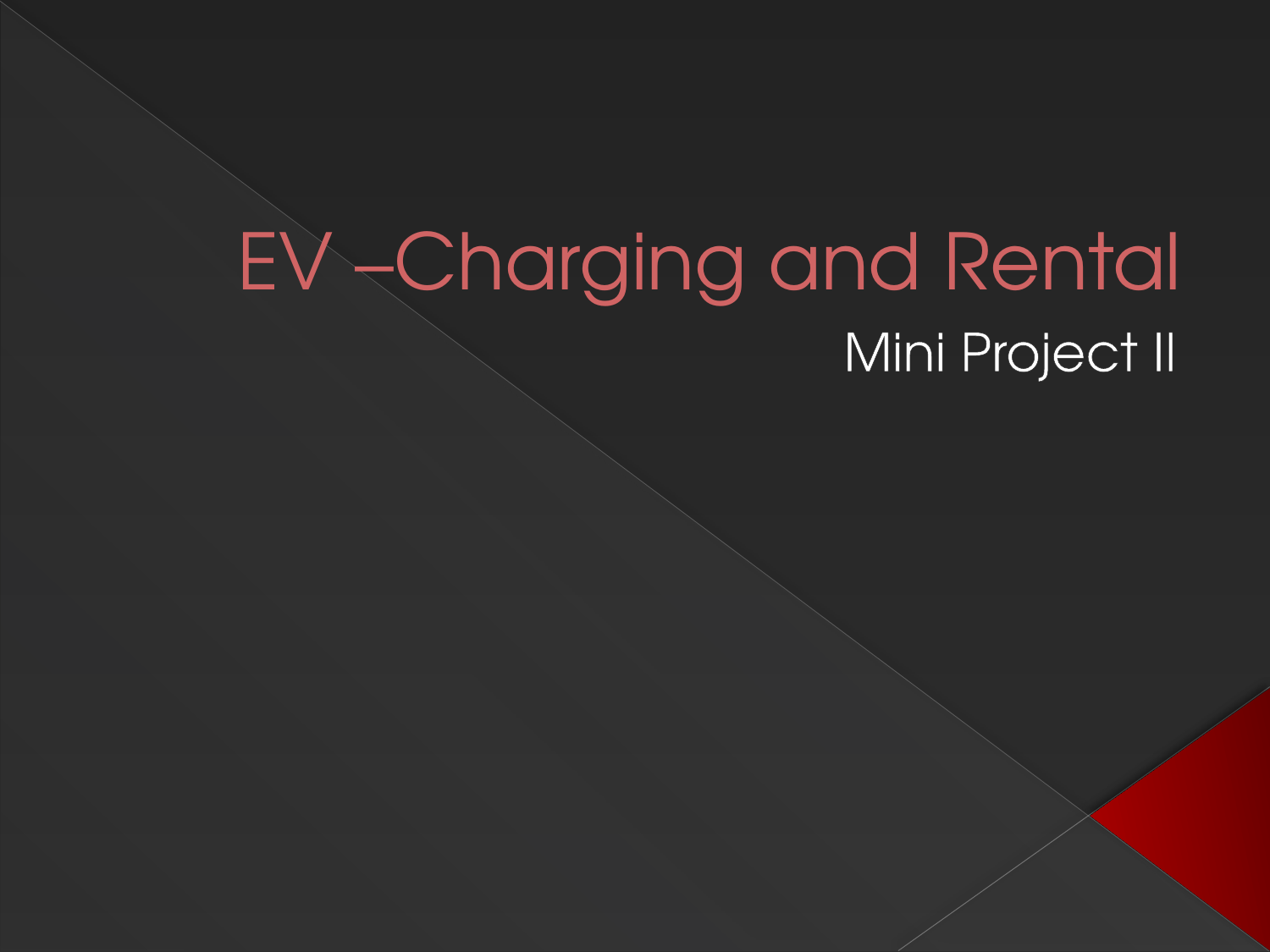

# EV –Charging and Rental
Mini Project II